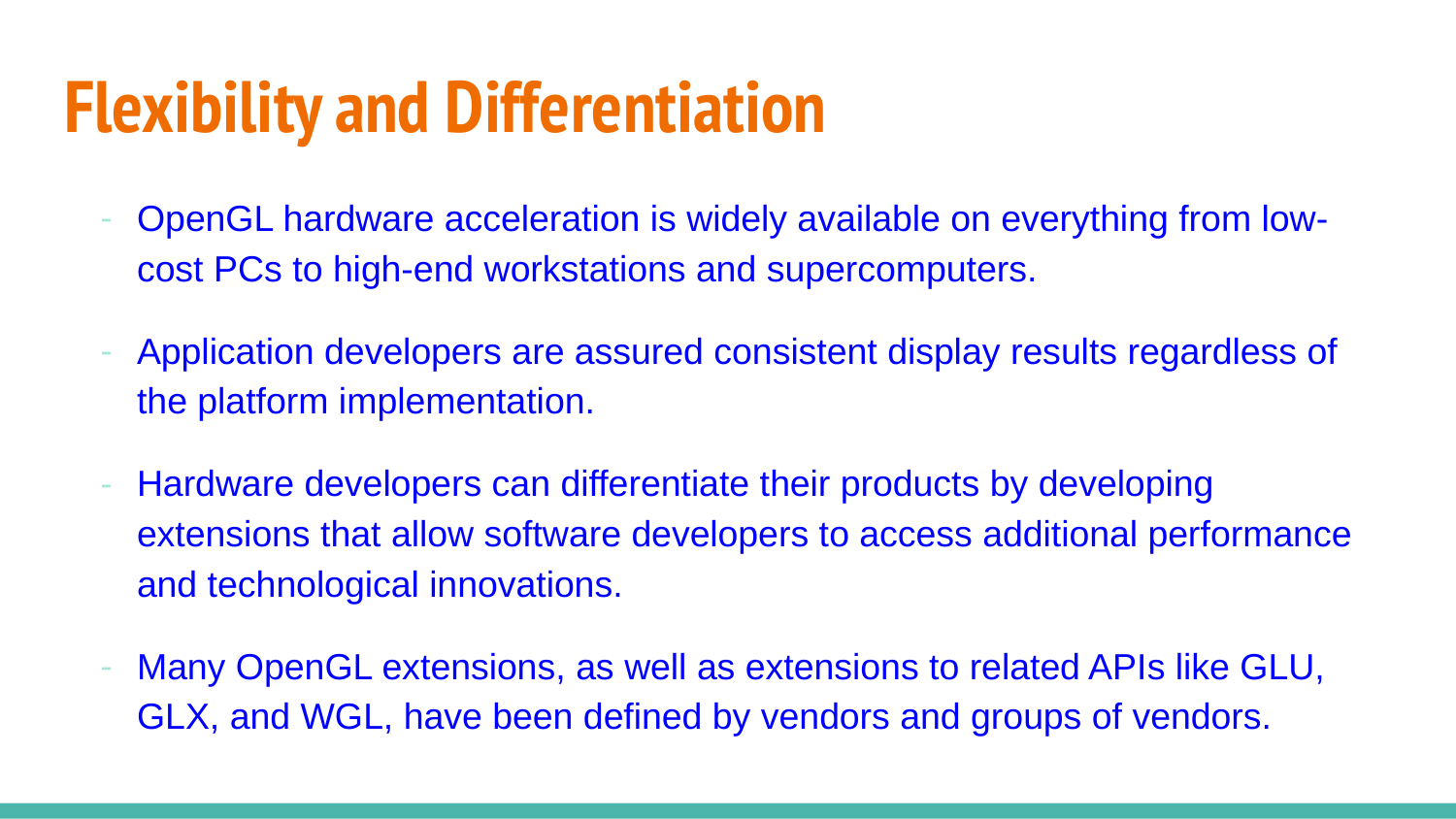

# Flexibility and Differentiation
OpenGL hardware acceleration is widely available on everything from low-cost PCs to high-end workstations and supercomputers.
Application developers are assured consistent display results regardless of the platform implementation.
Hardware developers can differentiate their products by developing extensions that allow software developers to access additional performance and technological innovations.
Many OpenGL extensions, as well as extensions to related APIs like GLU, GLX, and WGL, have been defined by vendors and groups of vendors.